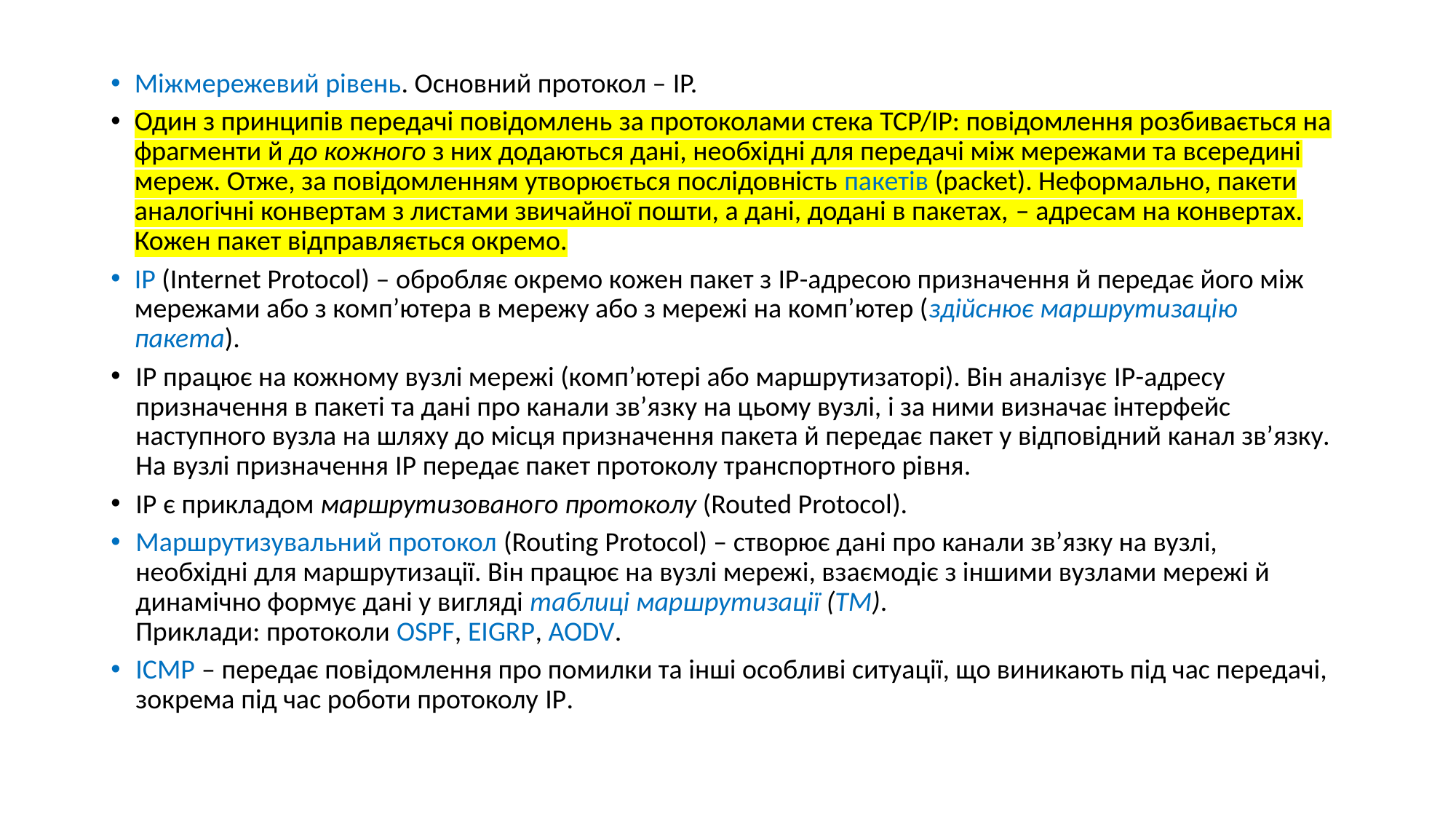

#
Міжмережевий рівень. Основний протокол – IP.
Один з принципів передачі повідомлень за протоколами стека TCP/IP: повідомлення розбивається на фрагменти й до кожного з них додаються дані, необхідні для передачі між мережами та всередині мереж. Отже, за повідомленням утворюється послідовність пакетів (packet). Неформально, пакети аналогічні конвертам з листами звичайної пошти, а дані, додані в пакетах, – адресам на конвертах. Кожен пакет відправляється окремо.
IP (Internet Protocol) – обробляє окремо кожен пакет з IP-адресою призначення й передає його між мережами або з комп’ютера в мережу або з мережі на комп’ютер (здійснює маршрутизацію пакета).
IP працює на кожному вузлі мережі (комп’ютері або маршрутизаторі). Він аналізує IP-адресу призначення в пакеті та дані про канали зв’язку на цьому вузлі, і за ними визначає інтерфейс наступного вузла на шляху до місця призначення пакета й передає пакет у відповідний канал зв’язку. На вузлі призначення IP передає пакет протоколу транспортного рівня.
IP є прикладом маршрутизованого протоколу (Routed Protocol).
Маршрутизувальний протокол (Routing Protocol) – створює дані про канали зв’язку на вузлі, необхідні для маршрутизації. Він працює на вузлі мережі, взаємодіє з іншими вузлами мережі й динамічно формує дані у вигляді таблиці маршрутизації (ТМ).
Приклади: протоколи OSPF, EIGRP, AODV.
ICMP – передає повідомлення про помилки та інші особливі ситуації, що виникають під час передачі, зокрема під час роботи протоколу IP.